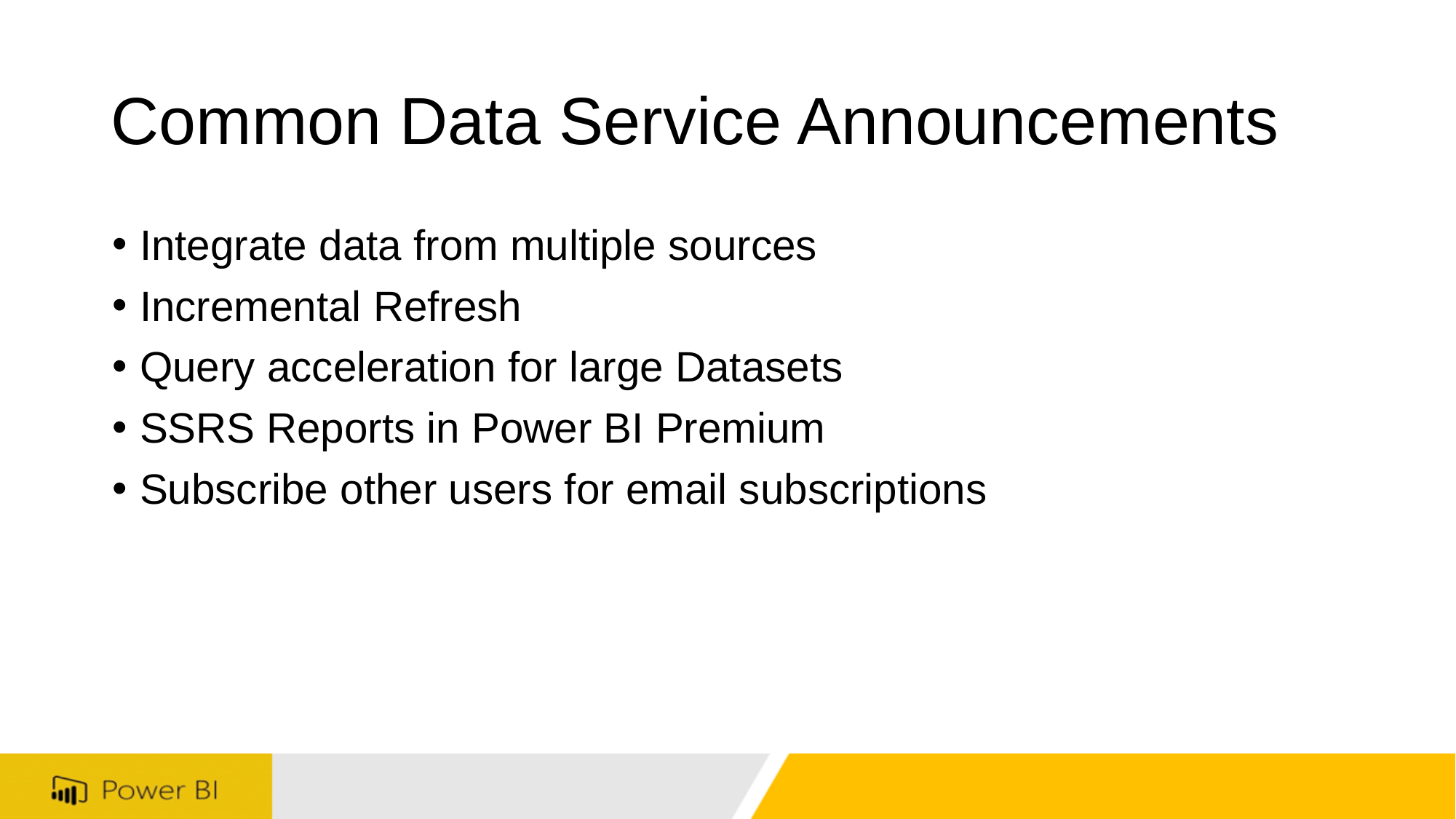

# Common Data Service Announcements
Integrate data from multiple sources
Incremental Refresh
Query acceleration for large Datasets
SSRS Reports in Power BI Premium
Subscribe other users for email subscriptions